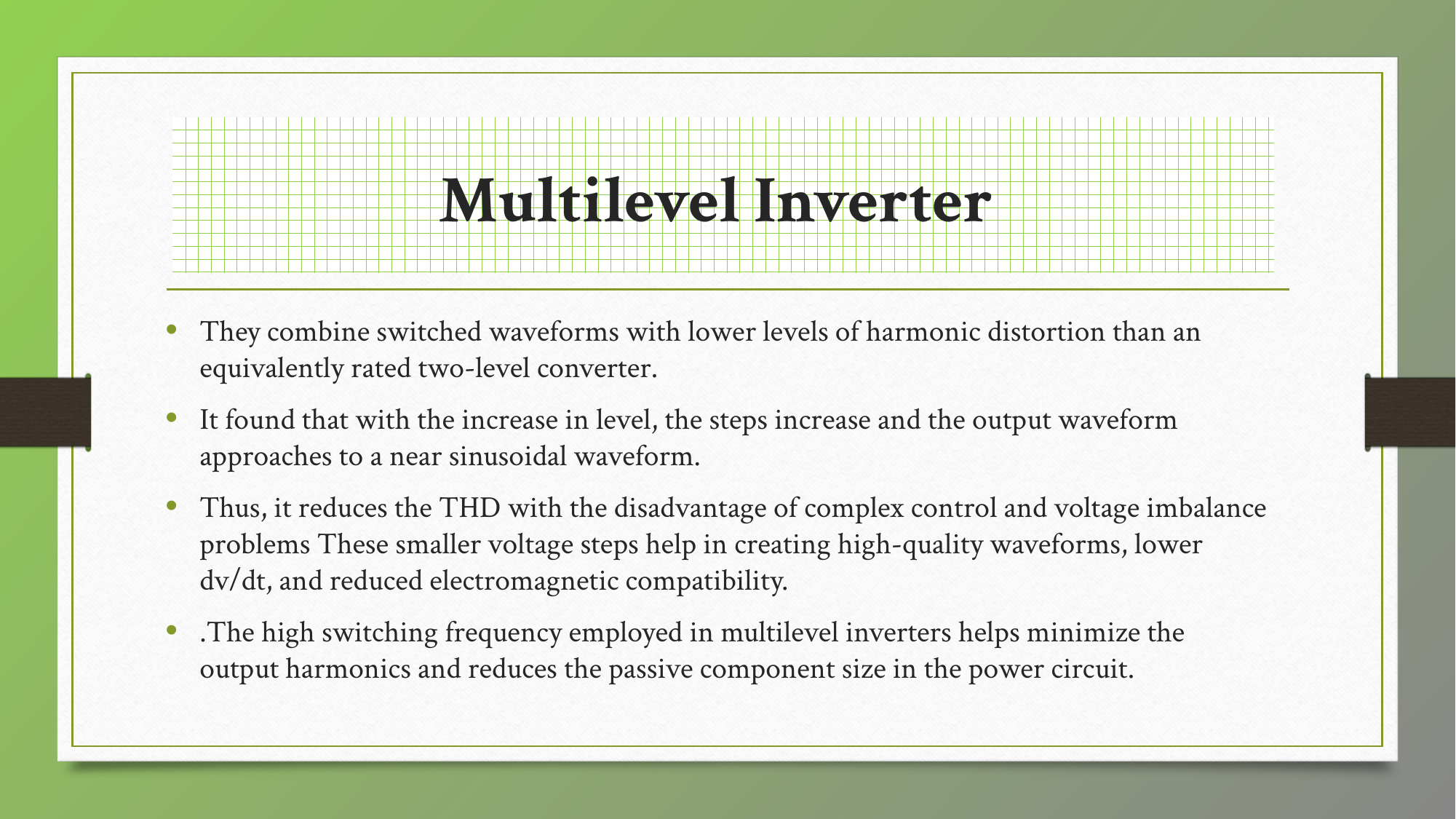

# Multilevel Inverter
They combine switched waveforms with lower levels of harmonic distortion than an equivalently rated two-level converter.
It found that with the increase in level, the steps increase and the output waveform approaches to a near sinusoidal waveform.
Thus, it reduces the THD with the disadvantage of complex control and voltage imbalance problems These smaller voltage steps help in creating high-quality waveforms, lower dv/dt, and reduced electromagnetic compatibility.
.The high switching frequency employed in multilevel inverters helps minimize the output harmonics and reduces the passive component size in the power circuit.